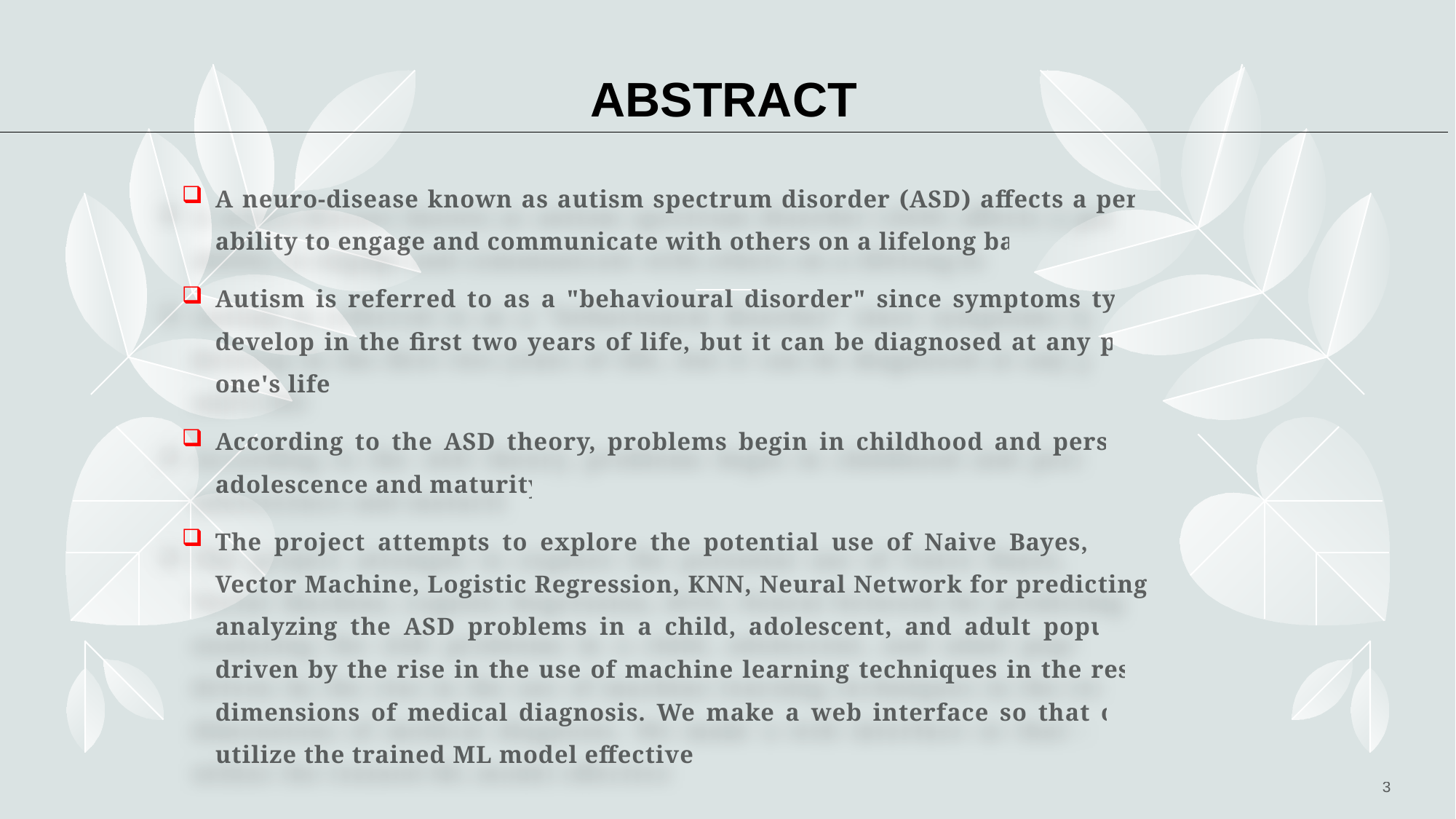

# ABSTRACT
A neuro-disease known as autism spectrum disorder (ASD) affects a person's ability to engage and communicate with others on a lifelong basis.
Autism is referred to as a "behavioural disorder" since symptoms typically develop in the first two years of life, but it can be diagnosed at any point in one's life.
According to the ASD theory, problems begin in childhood and persist into adolescence and maturity.
The project attempts to explore the potential use of Naive Bayes, Support Vector Machine, Logistic Regression, KNN, Neural Network for predicting and analyzing the ASD problems in a child, adolescent, and adult populations, driven by the rise in the use of machine learning techniques in the research dimensions of medical diagnosis. We make a web interface so that one can utilize the trained ML model effectively.
3